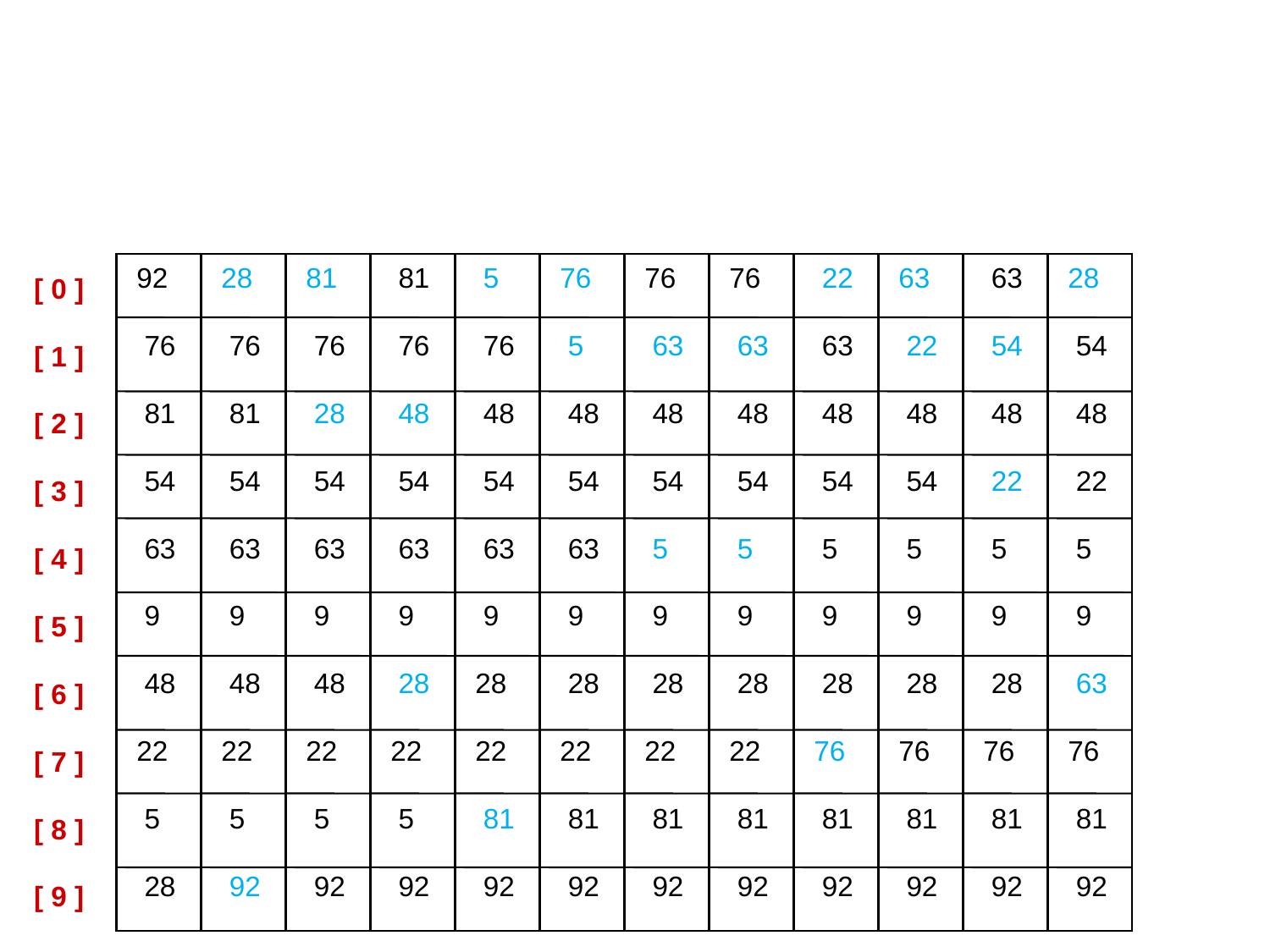

63

  22

  48

  54

  5

  9

  28

 76

  81

  92

 28

  54

  48

  22

  5

  9

  63

 76

  81

  92

 92

  76

  81

  54

  63

  9

  48

 22

  5

  28

 28

  76

  81

  54

  63

  9

  48

 22

  5

  92

 81

  76

  28

  54

  63

  9

  48

 22

  5

  92

  81

  76

  48

  54

  63

  9

  28

 22

  5

  92

  5

  76

  48

  54

  63

  9

 28

 22

  81

  92

 76

  5

  48

  54

  63

  9

  28

 22

  81

  92

 76

  63

  48

  54

  5

  9

  28

 22

  81

  92

 76

  63

  48

  54

  5

  9

  28

 22

  81

  92

  22

  63

  48

  54

  5

  9

  28

 76

  81

  92

  63

  54

  48

  22

  5

  9

  28

 76

  81

  92

[ 0 ]

[ 1 ]

[ 2 ]

[ 3 ]

[ 4 ]

[ 5 ]

[ 6 ]

[ 7 ]

[ 8 ]

[ 9 ]